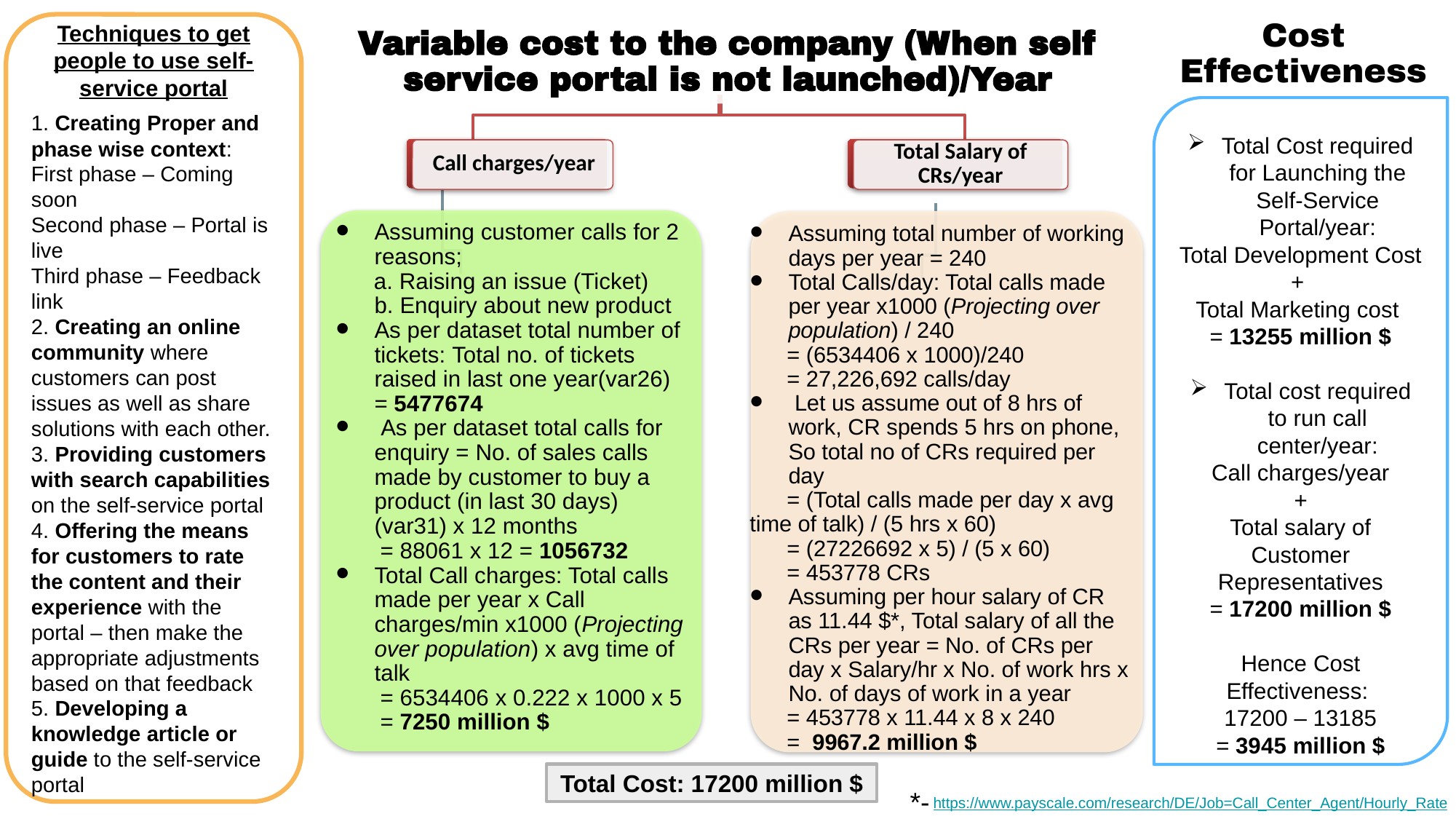

Techniques to get people to use self-service portal

1. Creating Proper and phase wise context:
First phase – Coming soon
Second phase – Portal is live
Third phase – Feedback link
2. Creating an online community where customers can post issues as well as share solutions with each other.
3. Providing customers with search capabilities on the self-service portal
4. Offering the means for customers to rate the content and their experience with the portal – then make the appropriate adjustments based on that feedback
5. Developing a knowledge article or guide to the self-service portal

Variable cost to the company (When self service portal is not launched)/Year

Call charges/year
Total Salary of CRs/year

Assuming customer calls for 2 reasons;
      a. Raising an issue (Ticket)
b. Enquiry about new product
As per dataset total number of tickets: Total no. of tickets raised in last one year(var26) = 5477674
 As per dataset total calls for enquiry = No. of sales calls made by customer to buy a product (in last 30 days)(var31) x 12 months
       = 88061 x 12 = 1056732
Total Call charges: Total calls made per year x Call charges/min x1000 (Projecting over population) x avg time of talk
       = 6534406 x 0.222 x 1000 x 5
       = 7250 million $

Cost Effectiveness

Total Cost required for Launching the Self-Service Portal/year:
Total Development Cost
+
Total Marketing cost
= 13255 million $

Total cost required to run call center/year:
Call charges/year
+
Total salary of Customer Representatives
= 17200 million $

Hence Cost Effectiveness:
17200 – 13185
= 3945 million $

Assuming total number of working days per year = 240
Total Calls/day: Total calls made per year x1000 (Projecting over population) / 240
      = (6534406 x 1000)/240
      = 27,226,692 calls/day
 Let us assume out of 8 hrs of work, CR spends 5 hrs on phone, So total no of CRs required per day
      = (Total calls made per day x avg time of talk) / (5 hrs x 60)
      = (27226692 x 5) / (5 x 60)
      = 453778 CRs
Assuming per hour salary of CR as 11.44 $*, Total salary of all the CRs per year = No. of CRs per day x Salary/hr x No. of work hrs x No. of days of work in a year
      = 453778 x 11.44 x 8 x 240
      =  9967.2 million $

Total Cost: 17200 million $
*-
https://www.payscale.com/research/DE/Job=Call_Center_Agent/Hourly_Rate